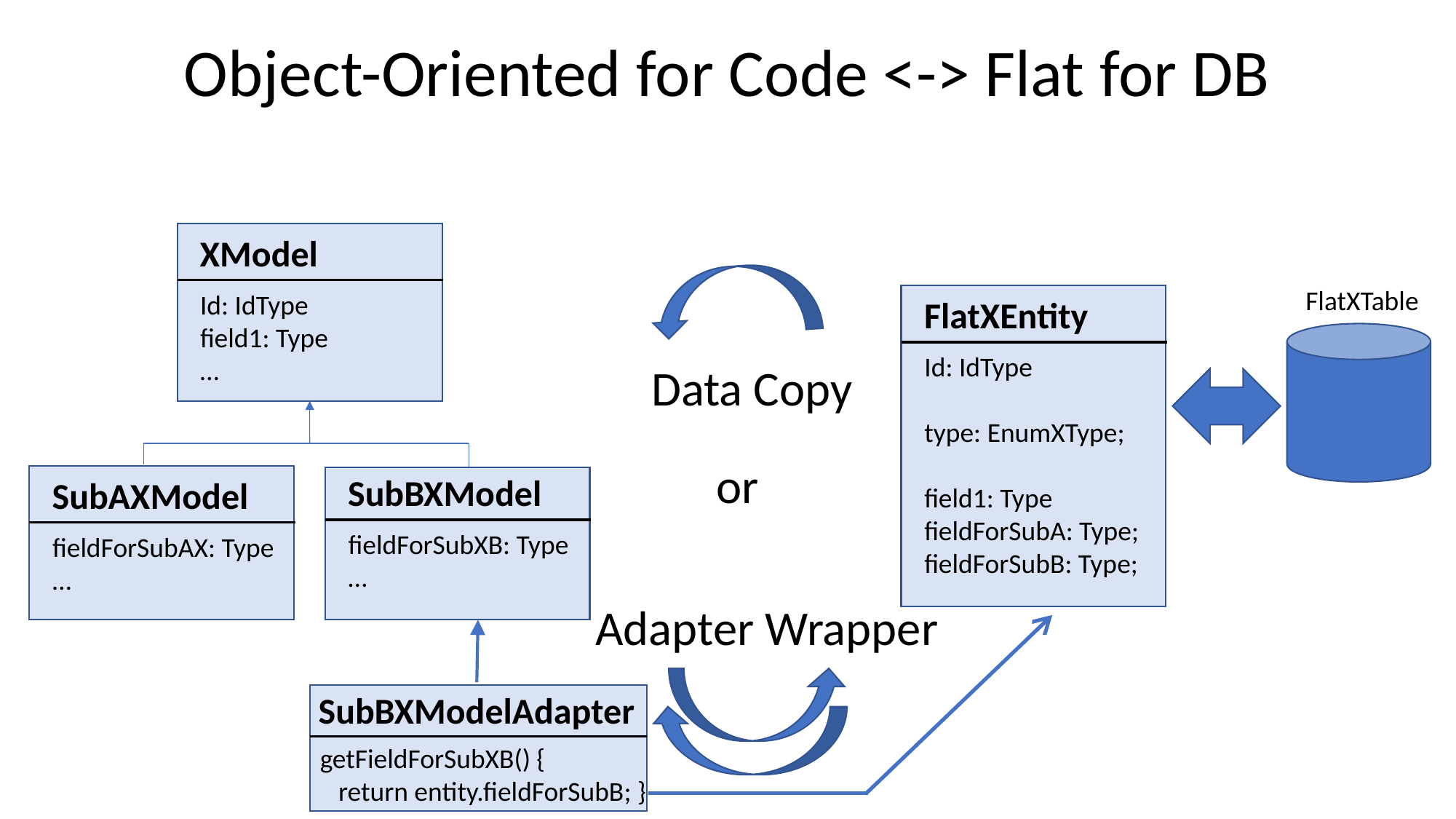

# Object-Oriented for Code <-> Flat for DB

XModel
FlatXTable
Id: IdType
field1: Type
…

FlatXEntity

Id: IdType

type: EnumXType;

field1: Type
fieldForSubA: Type;
fieldForSubB: Type;

Data Copy
or
SubBXModel

SubAXModel
fieldForSubXB: Type
…
fieldForSubAX: Type
…
Adapter Wrapper

SubBXModelAdapter

getFieldForSubXB() {
   return entity.fieldForSubB; }